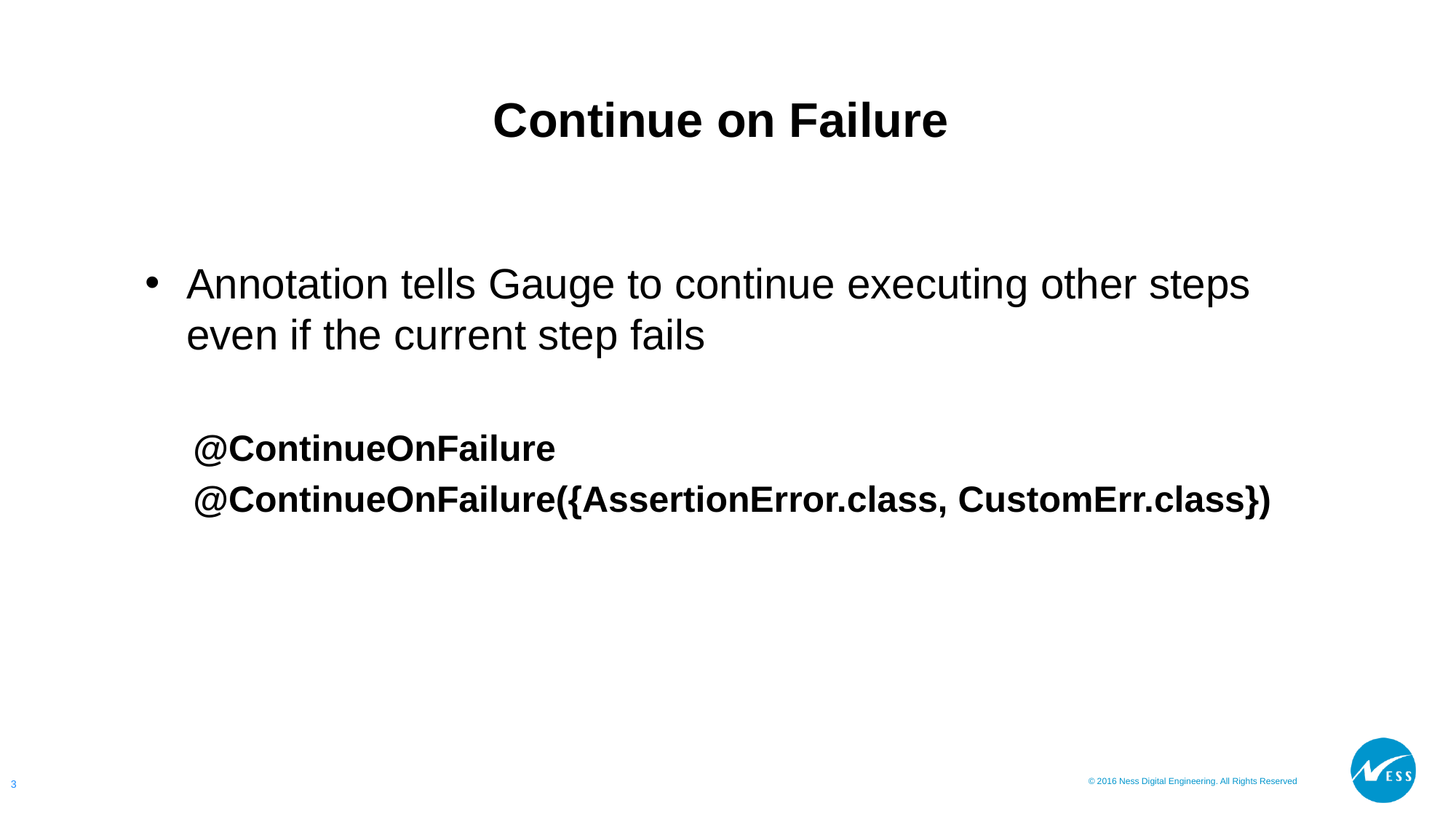

# Continue on Failure

Annotation tells Gauge to continue executing other steps even if the current step fails

@ContinueOnFailure
@ContinueOnFailure({AssertionError.class, CustomErr.class})